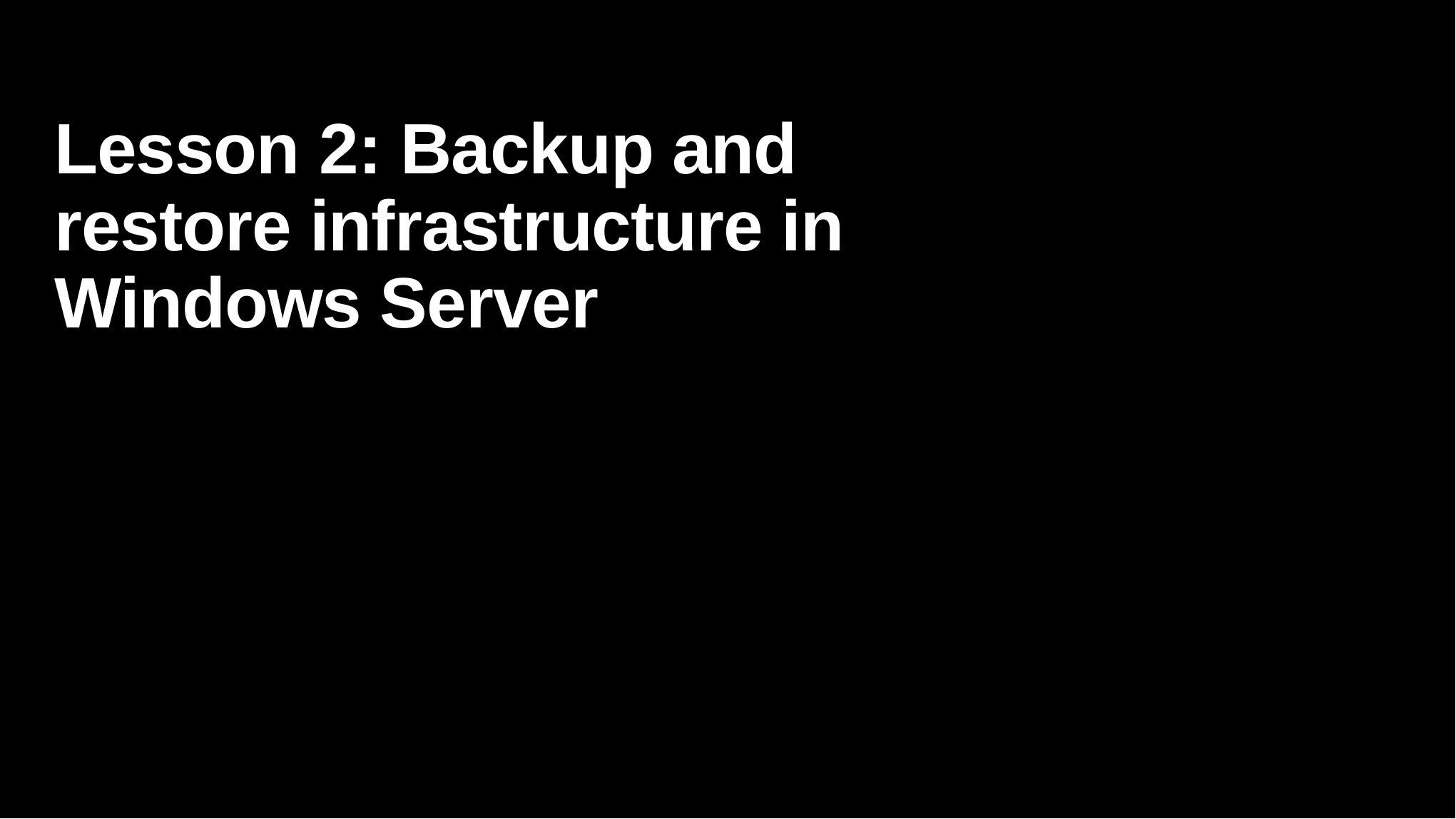

# Lesson 2: Backup and restore infrastructure in Windows Server